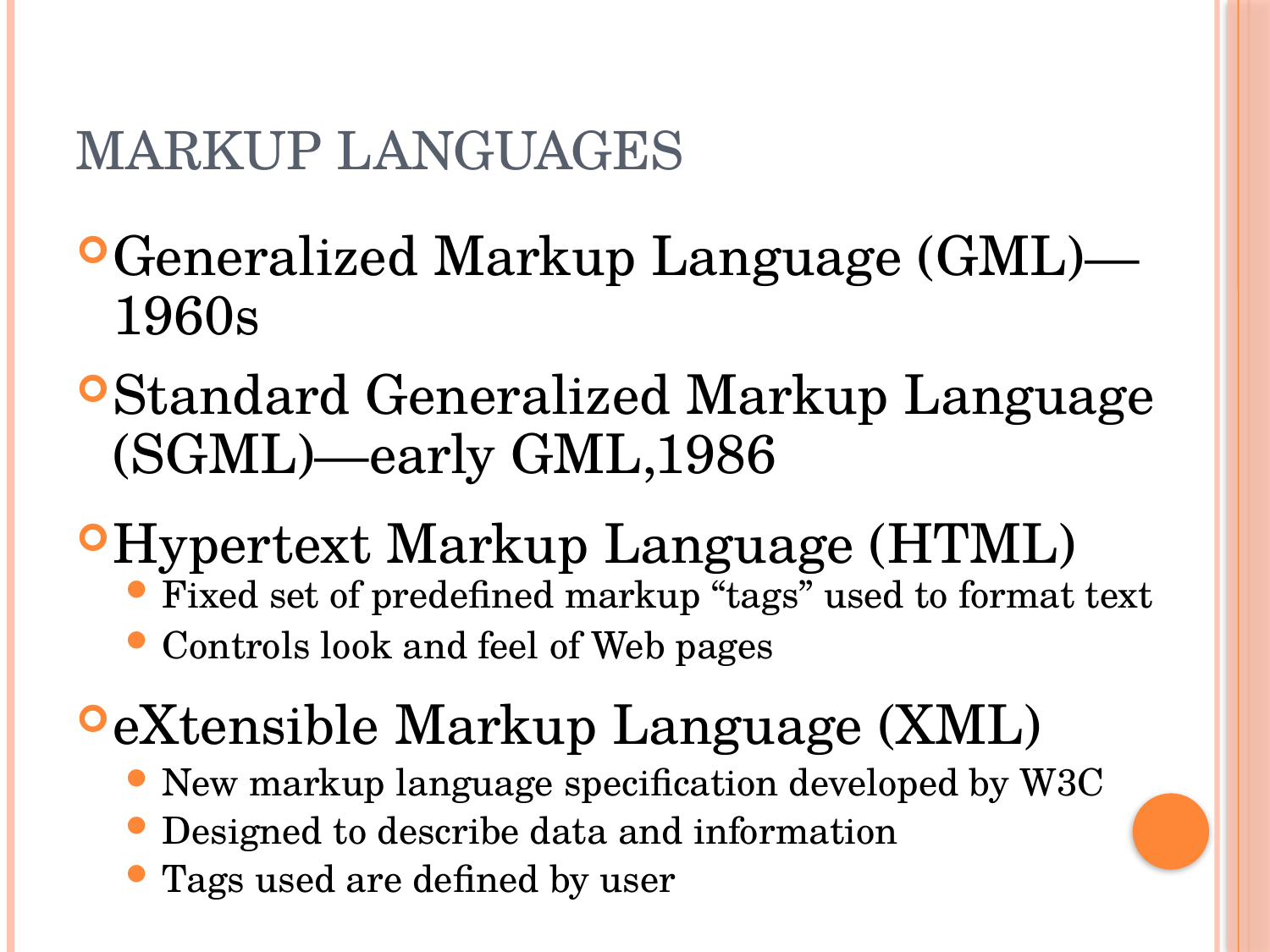

# Markup Languages
Generalized Markup Language (GML)—1960s
Standard Generalized Markup Language (SGML)—early GML,1986
Hypertext Markup Language (HTML)
Fixed set of predefined markup “tags” used to format text
Controls look and feel of Web pages
eXtensible Markup Language (XML)
New markup language specification developed by W3C
Designed to describe data and information
Tags used are defined by user